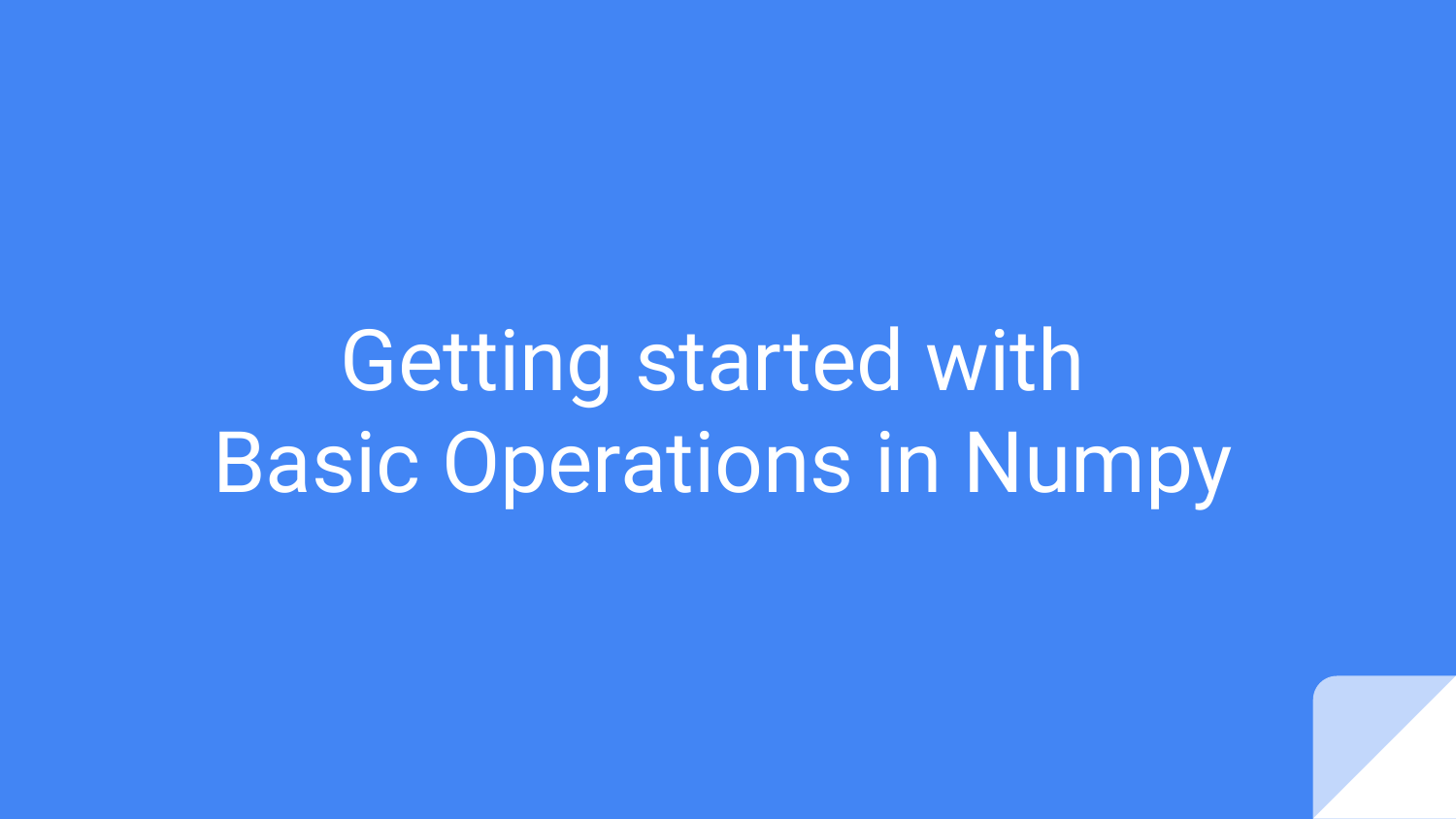

# Getting started with
Basic Operations in Numpy